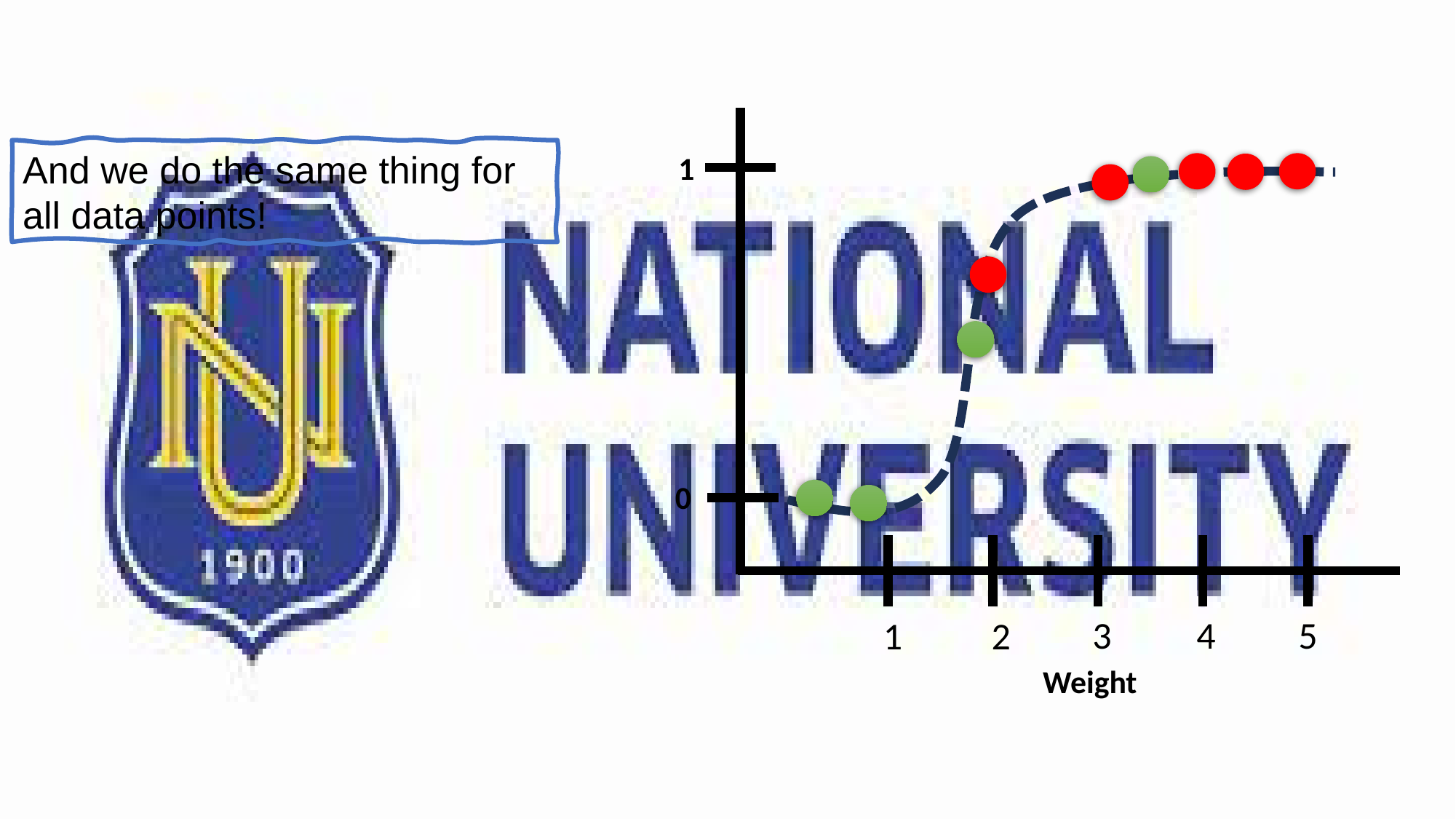

And we do the same thing for all data points!
1

0

3
4
5
1
2
Weight